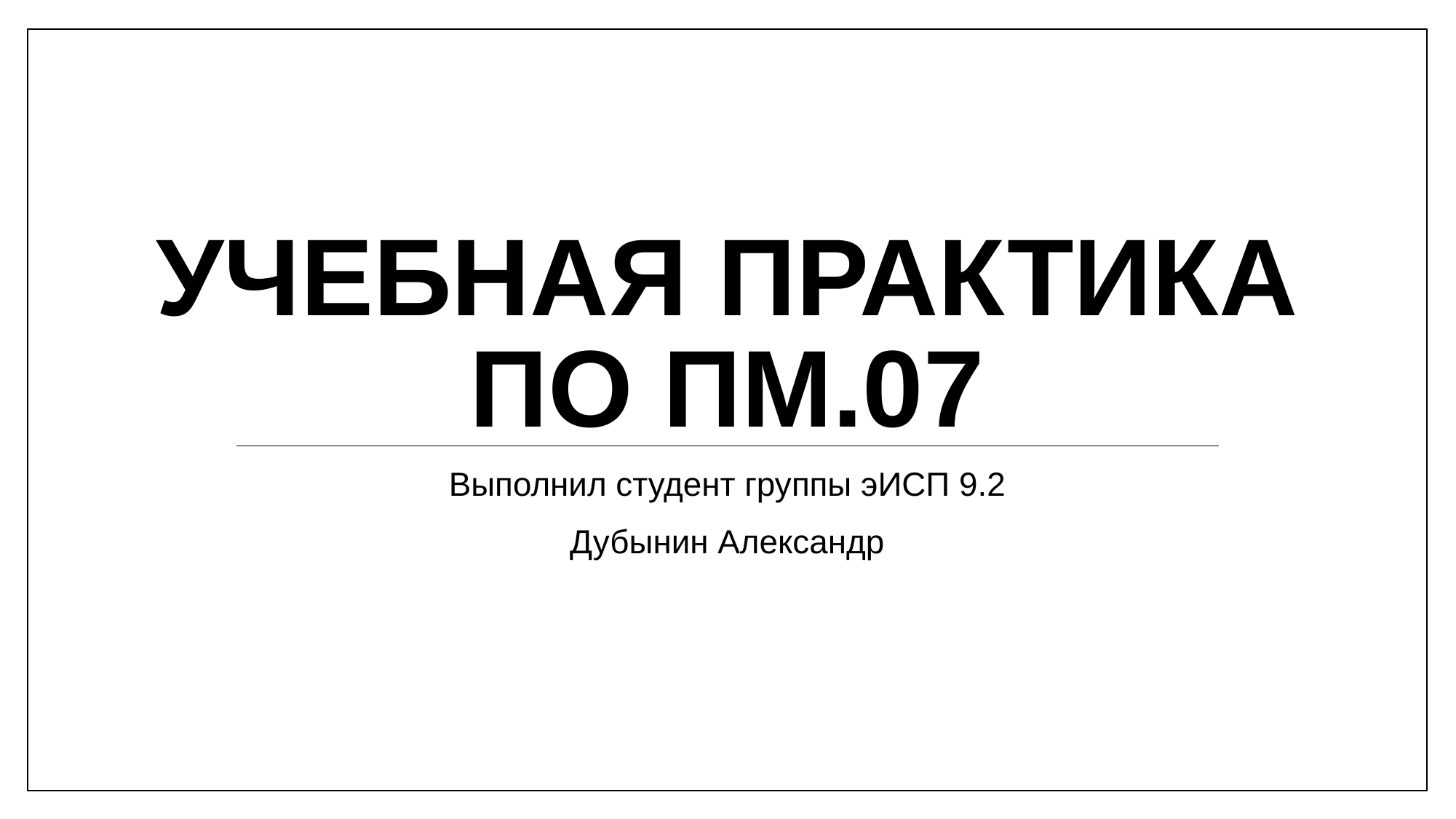

# Учебная практика по ПМ.07
Выполнил студент группы эИСП 9.2
Дубынин Александр